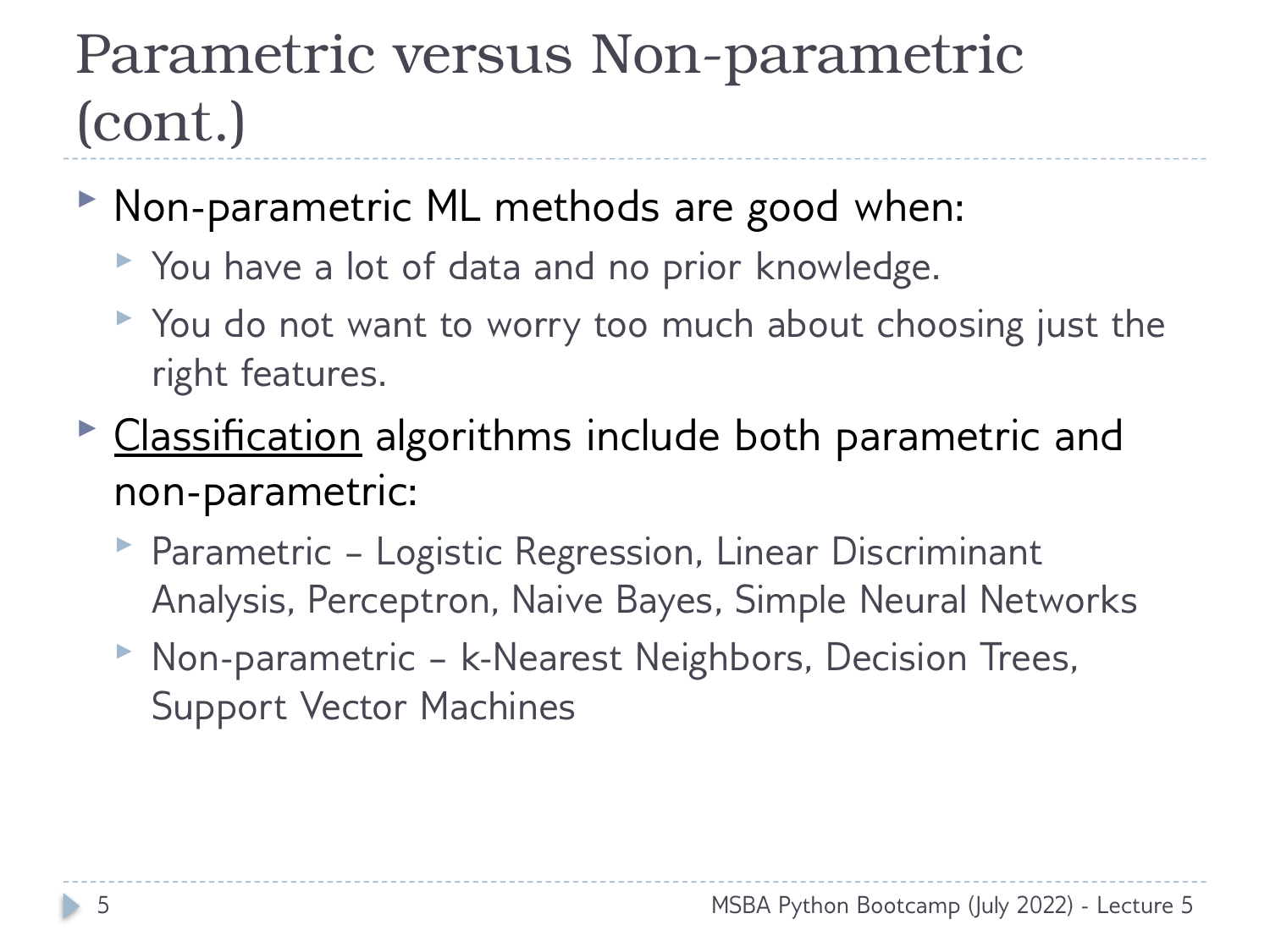

# Parametric versus Non-parametric (cont.)
Non-parametric ML methods are good when:
You have a lot of data and no prior knowledge.
You do not want to worry too much about choosing just the right features.
Classification algorithms include both parametric and non-parametric:
Parametric – Logistic Regression, Linear Discriminant Analysis, Perceptron, Naive Bayes, Simple Neural Networks
Non-parametric – k-Nearest Neighbors, Decision Trees, Support Vector Machines
5
MSBA Python Bootcamp (July 2022) - Lecture 5